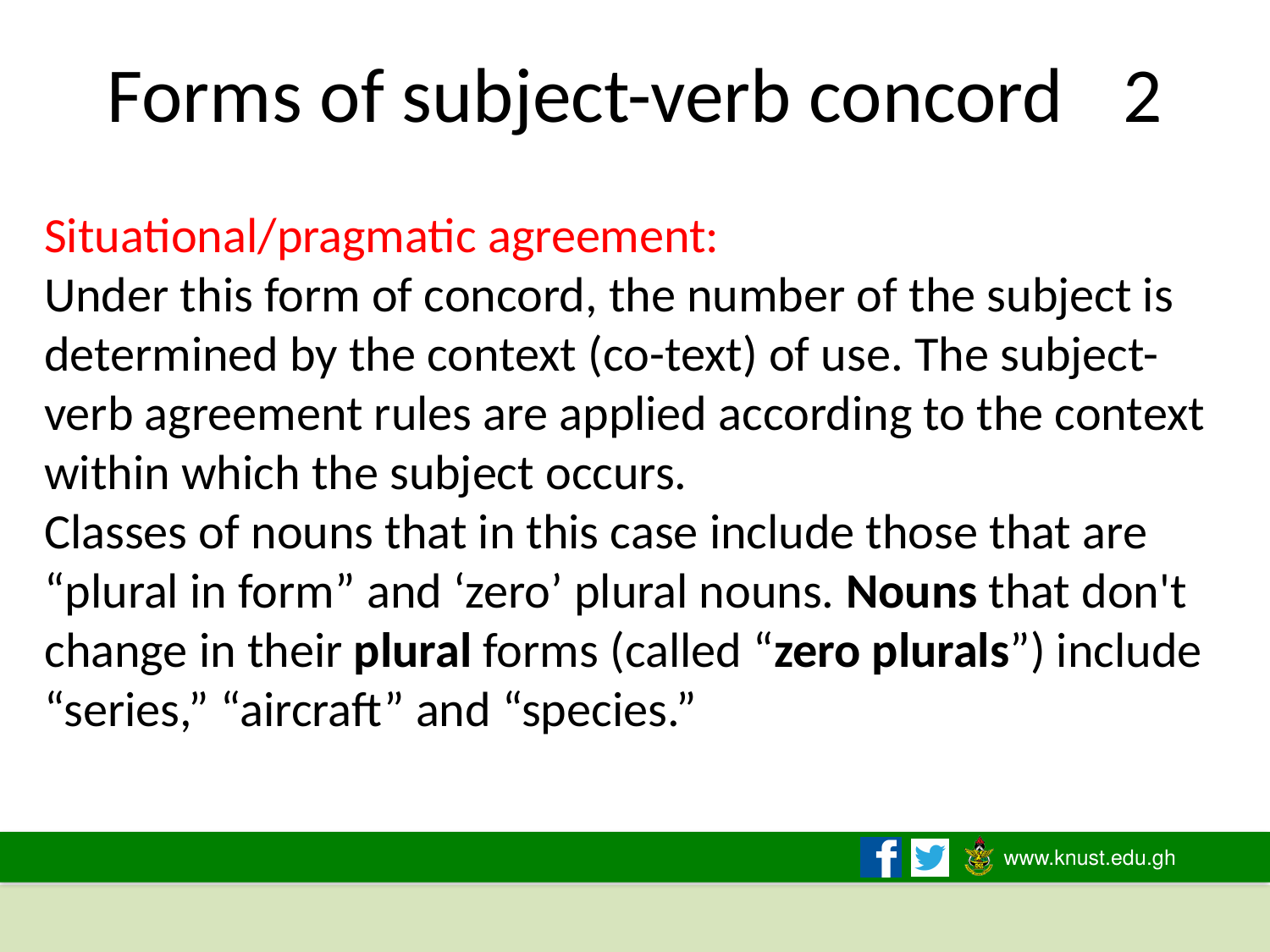

# Forms of subject-verb concord	2
Situational/pragmatic agreement:
Under this form of concord, the number of the subject is determined by the context (co-text) of use. The subject-verb agreement rules are applied according to the context within which the subject occurs.
Classes of nouns that in this case include those that are “plural in form” and ‘zero’ plural nouns. Nouns that don't change in their plural forms (called “zero plurals”) include “series,” “aircraft” and “species.”